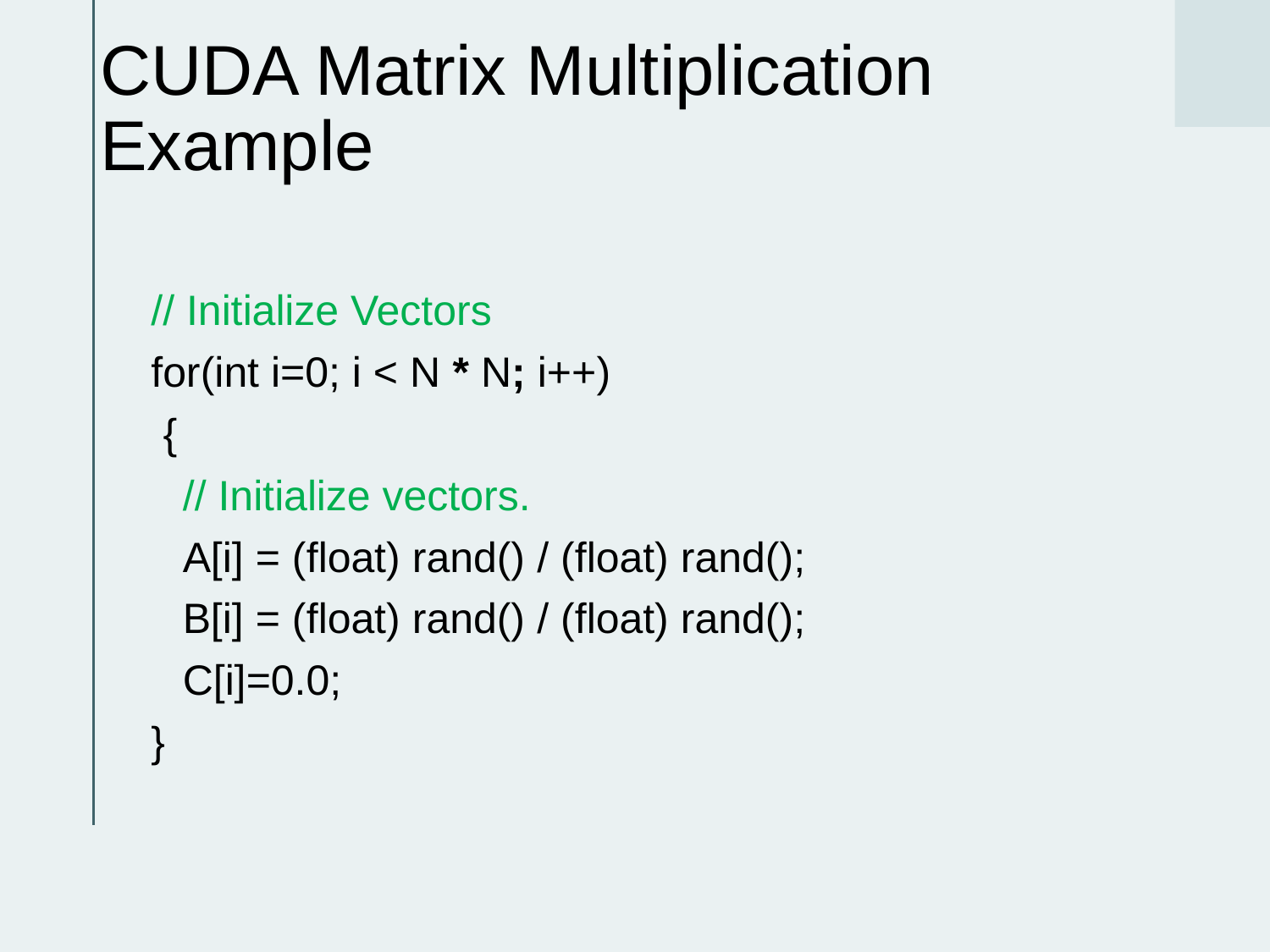

# CUDA Matrix Multiplication Example
// Initialize Vectors
for(int i=0; i < N * N; i++)
 {
	// Initialize vectors.
	A[i] = (float) rand() / (float) rand();
	B[i] = (float) rand() / (float) rand();
	C[i]=0.0;
}